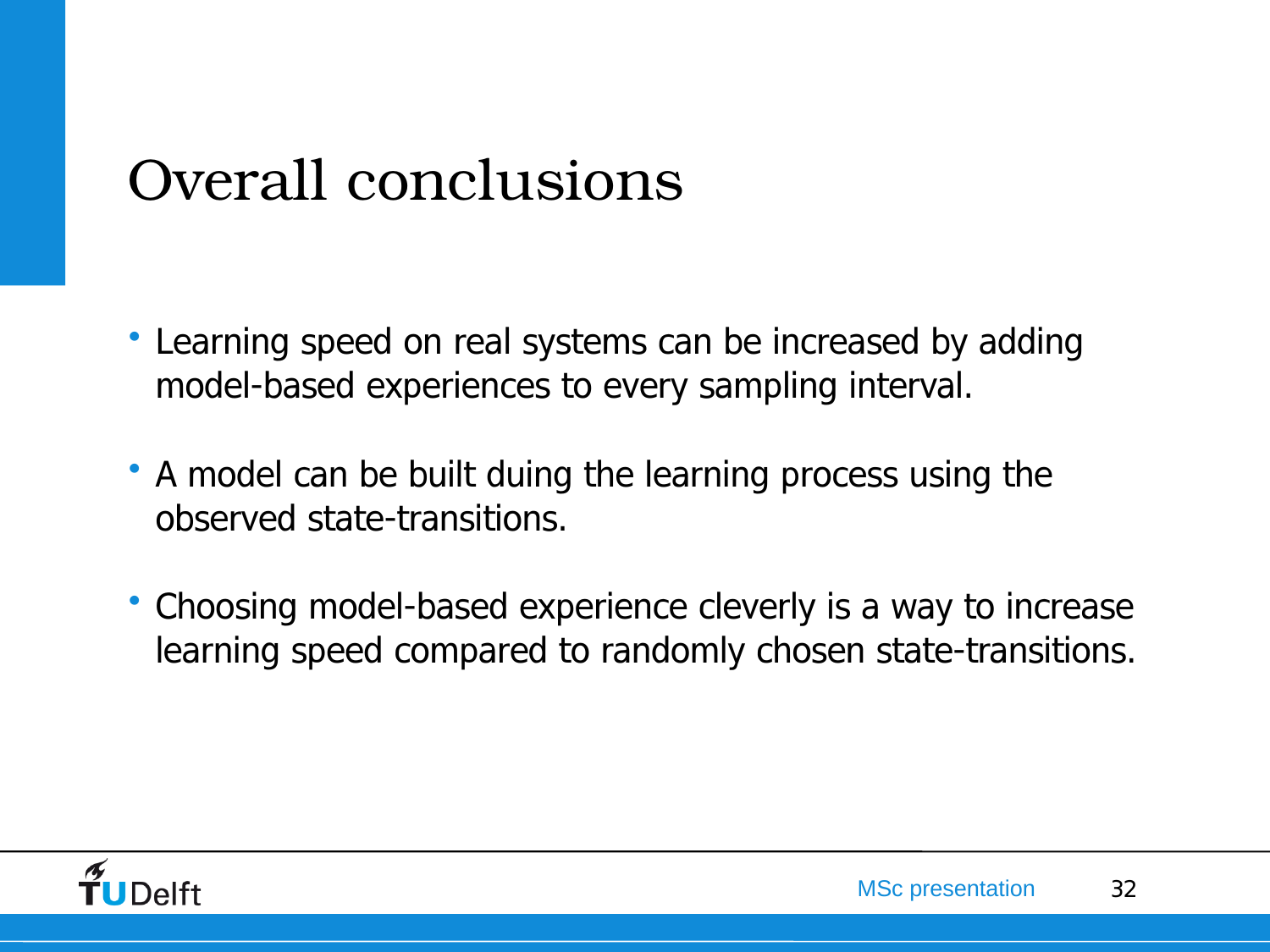

# Overall conclusions
Learning speed on real systems can be increased by adding model-based experiences to every sampling interval.

A model can be built duing the learning process using the observed state-transitions.

Choosing model-based experience cleverly is a way to increase learning speed compared to randomly chosen state-transitions.